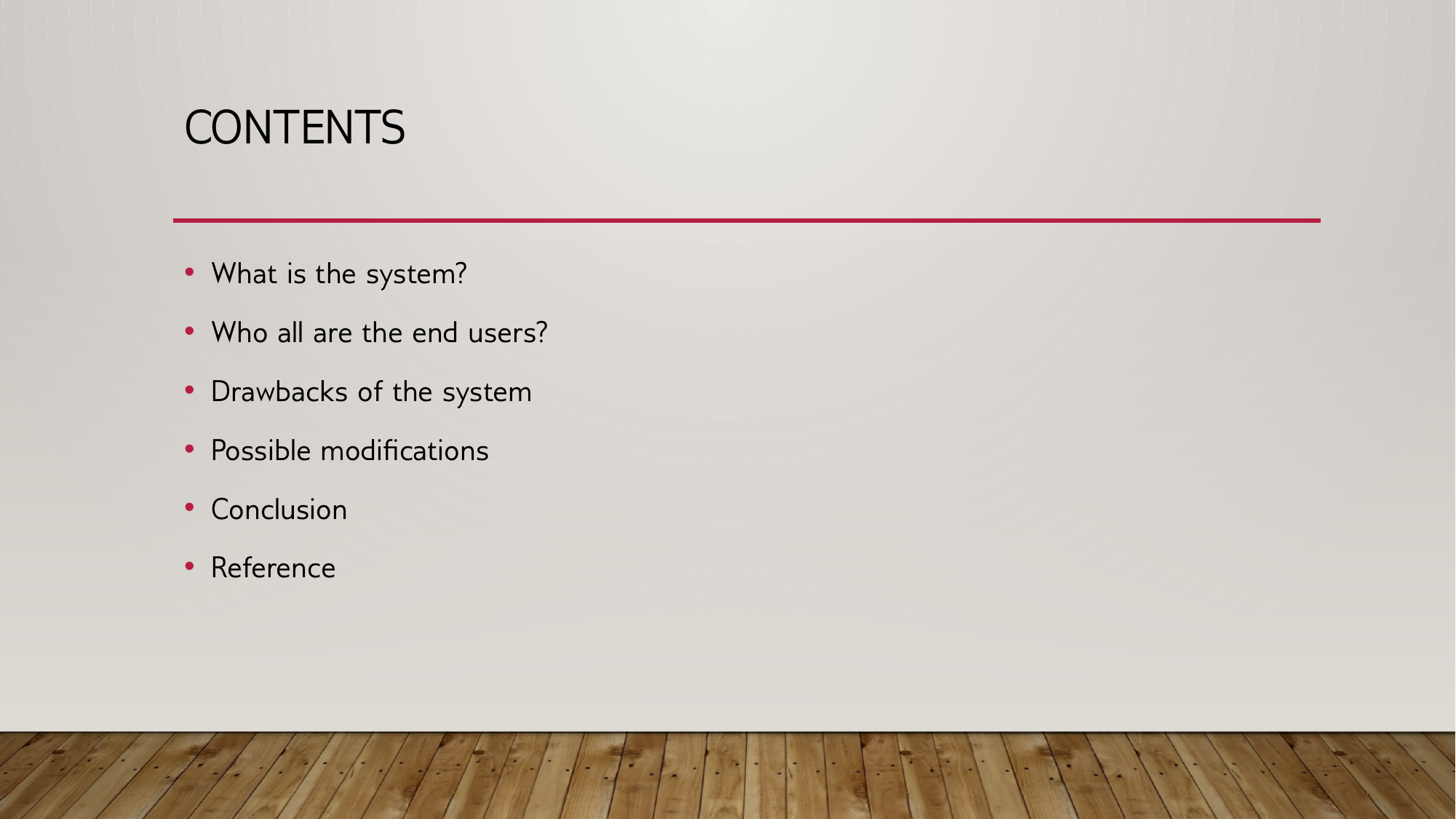

# CONTENTS
What is the system?
Who all are the end users?
Drawbacks of the system
Possible modifications
Conclusion
Reference